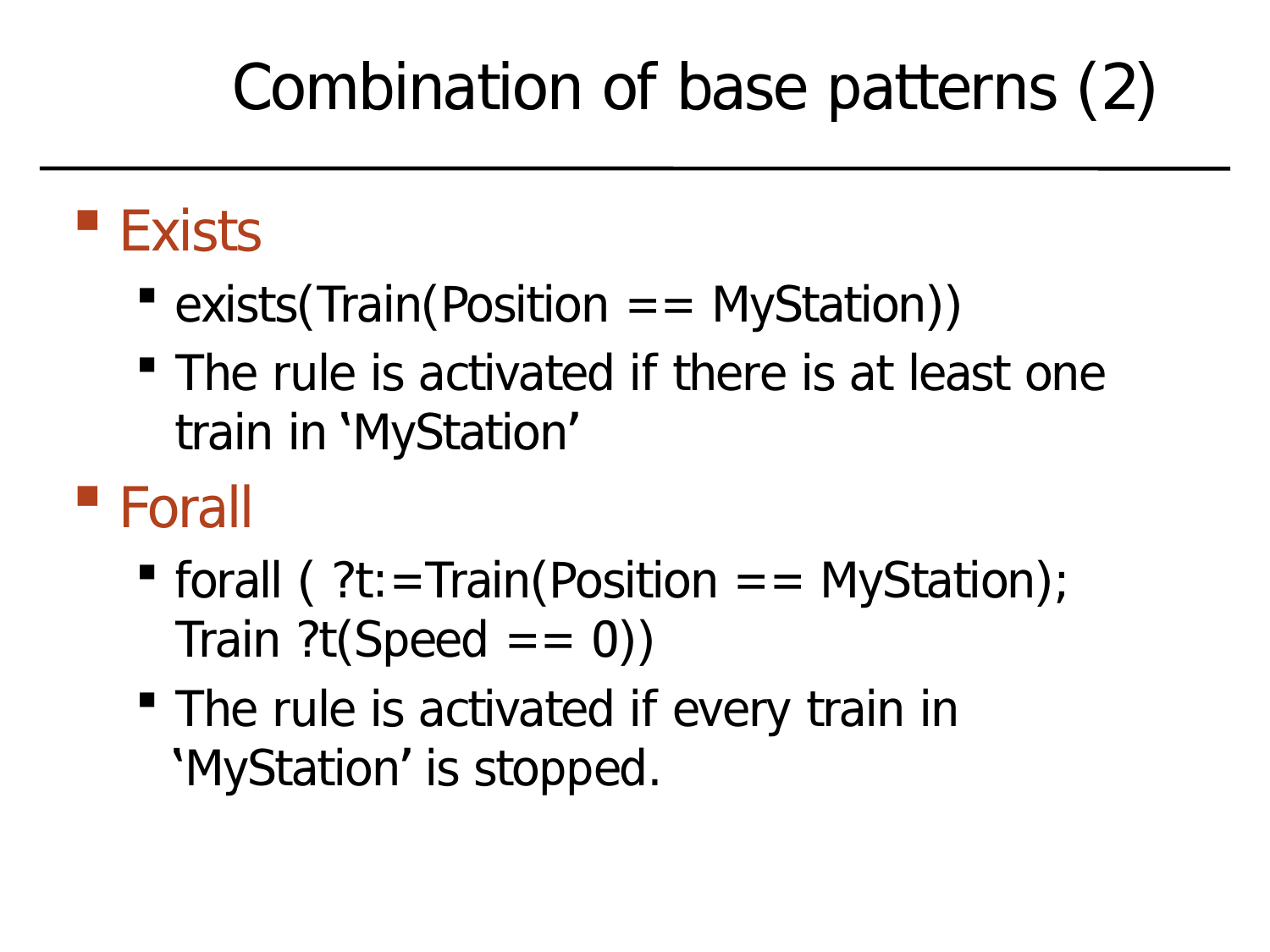

# Combination of base patterns (2)
Exists
exists(Train(Position == MyStation))
The rule is activated if there is at least one train in ‘MyStation’
Forall
forall ( ?t:=Train(Position == MyStation); Train ?t(Speed == 0))
The rule is activated if every train in ‘MyStation’ is stopped.